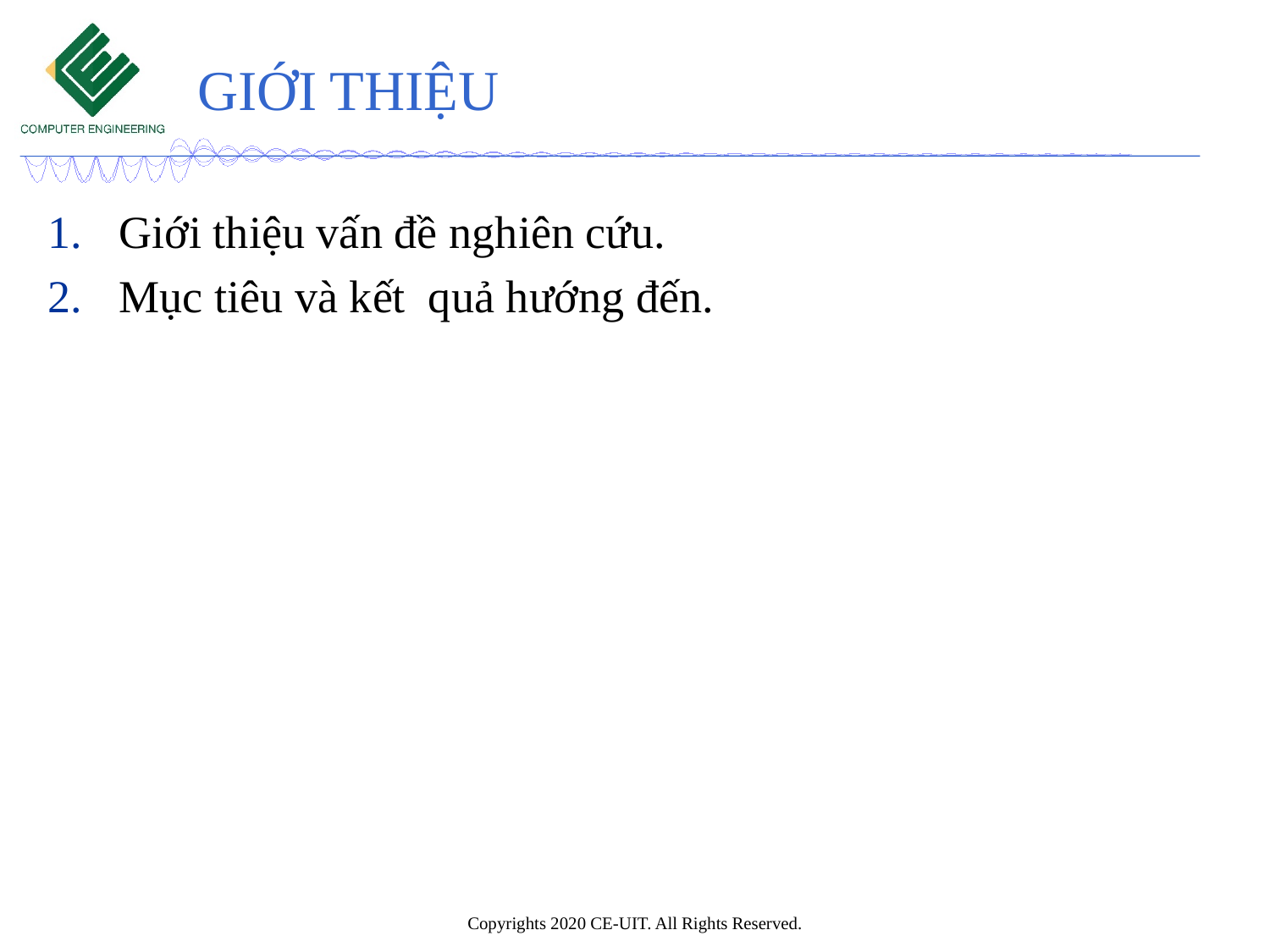

# GIỚI THIỆU
Giới thiệu vấn đề nghiên cứu.
Mục tiêu và kết  quả hướng đến.
Copyrights 2020 CE-UIT. All Rights Reserved.
3